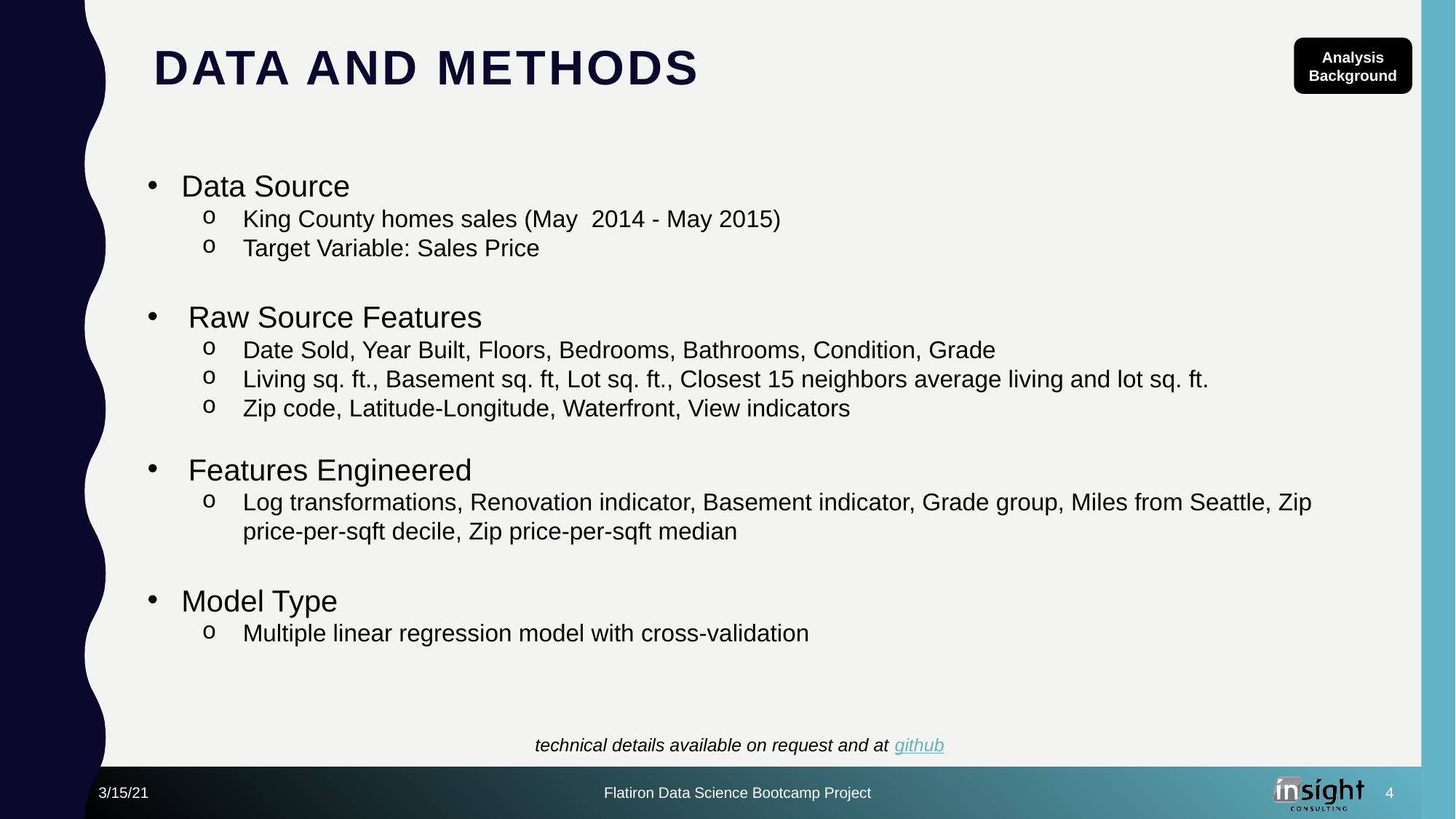

# Data and Methods
Analysis Background
Data Source
King County homes sales (May  2014 - May 2015)
Target Variable: Sales Price

Raw Source Features
Date Sold, Year Built, Floors, Bedrooms, Bathrooms, Condition, Grade
Living sq. ft., Basement sq. ft, Lot sq. ft., Closest 15 neighbors average living and lot sq. ft.
Zip code, Latitude-Longitude, Waterfront, View indicators

Features Engineered
Log transformations, Renovation indicator, Basement indicator, Grade group, Miles from Seattle, Zip price-per-sqft decile, Zip price-per-sqft median

Model Type
Multiple linear regression model with cross-validation
technical details available on request and at github
3/15/21
Flatiron Data Science Bootcamp Project
4